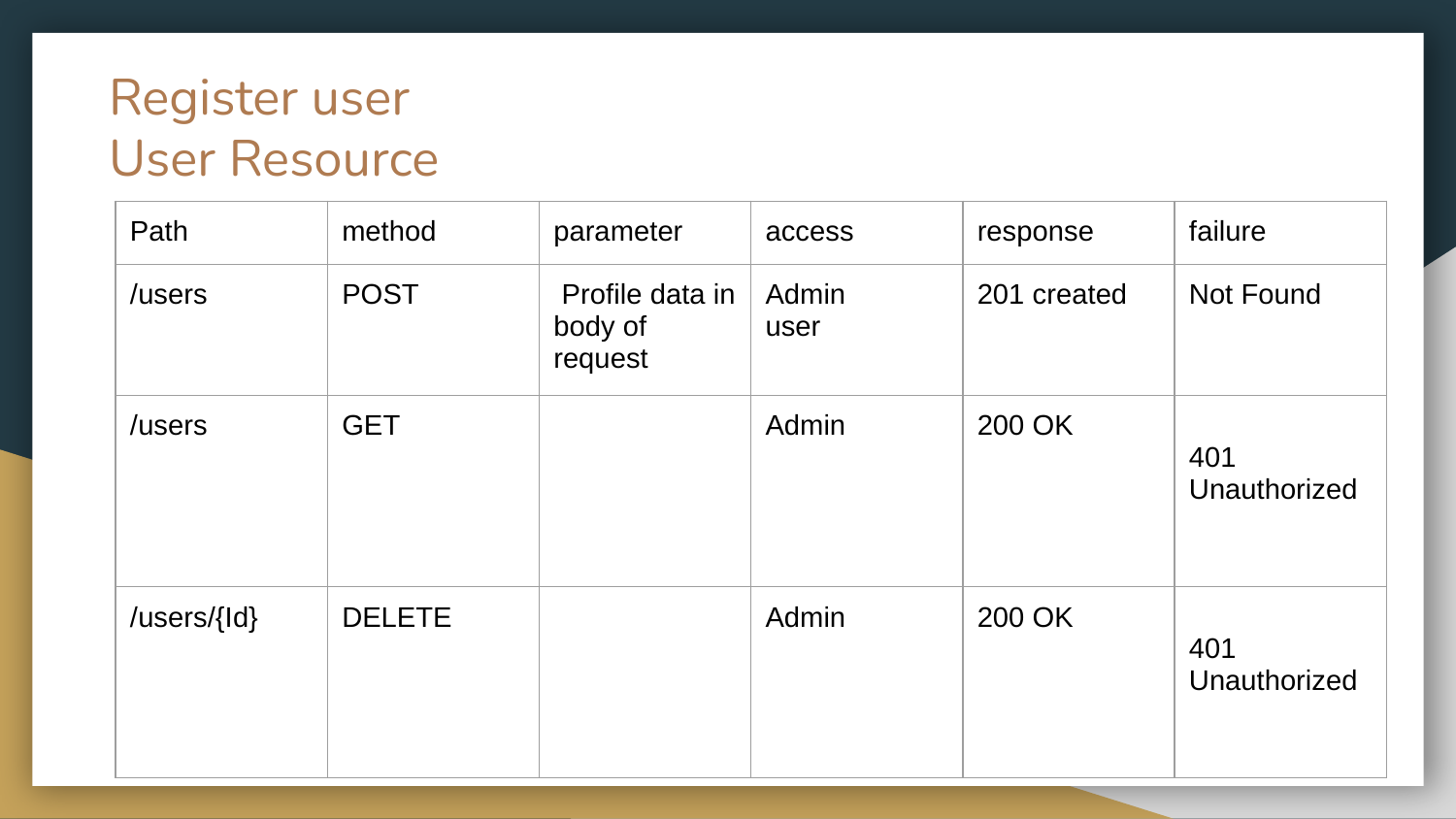

# Register user
User Resource
| Path | method | parameter | access | response | failure |
| --- | --- | --- | --- | --- | --- |
| /users | POST | Profile data in body of request | Admin user | 201 created | Not Found |
| /users | GET |  | Admin | 200 OK | 401 Unauthorized |
| /users/{Id} | DELETE |  | Admin | 200 OK | 401 Unauthorized |